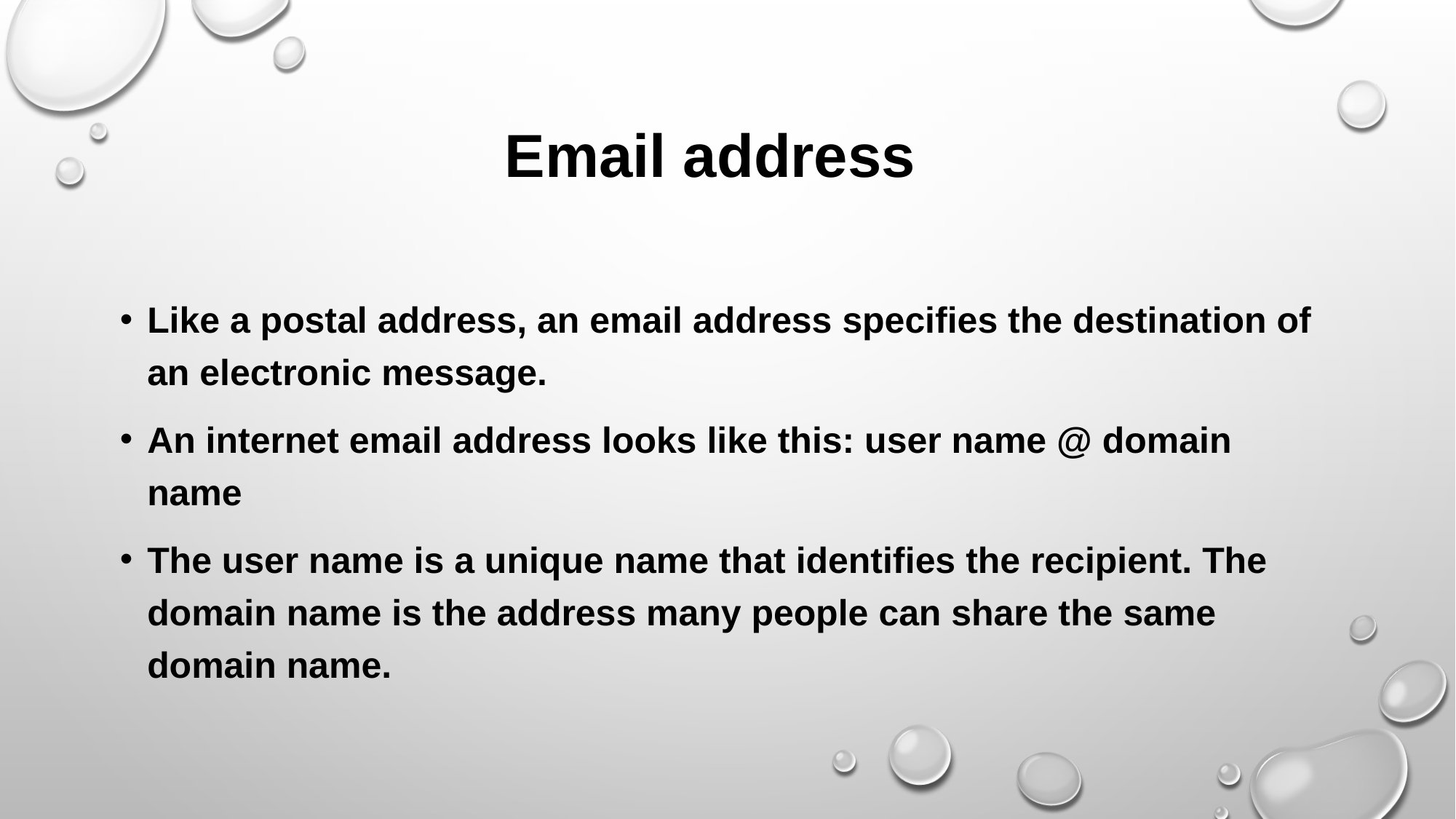

# Email address
Like a postal address, an email address specifies the destination of an electronic message.
An internet email address looks like this: user name @ domain name
The user name is a unique name that identifies the recipient. The domain name is the address many people can share the same domain name.